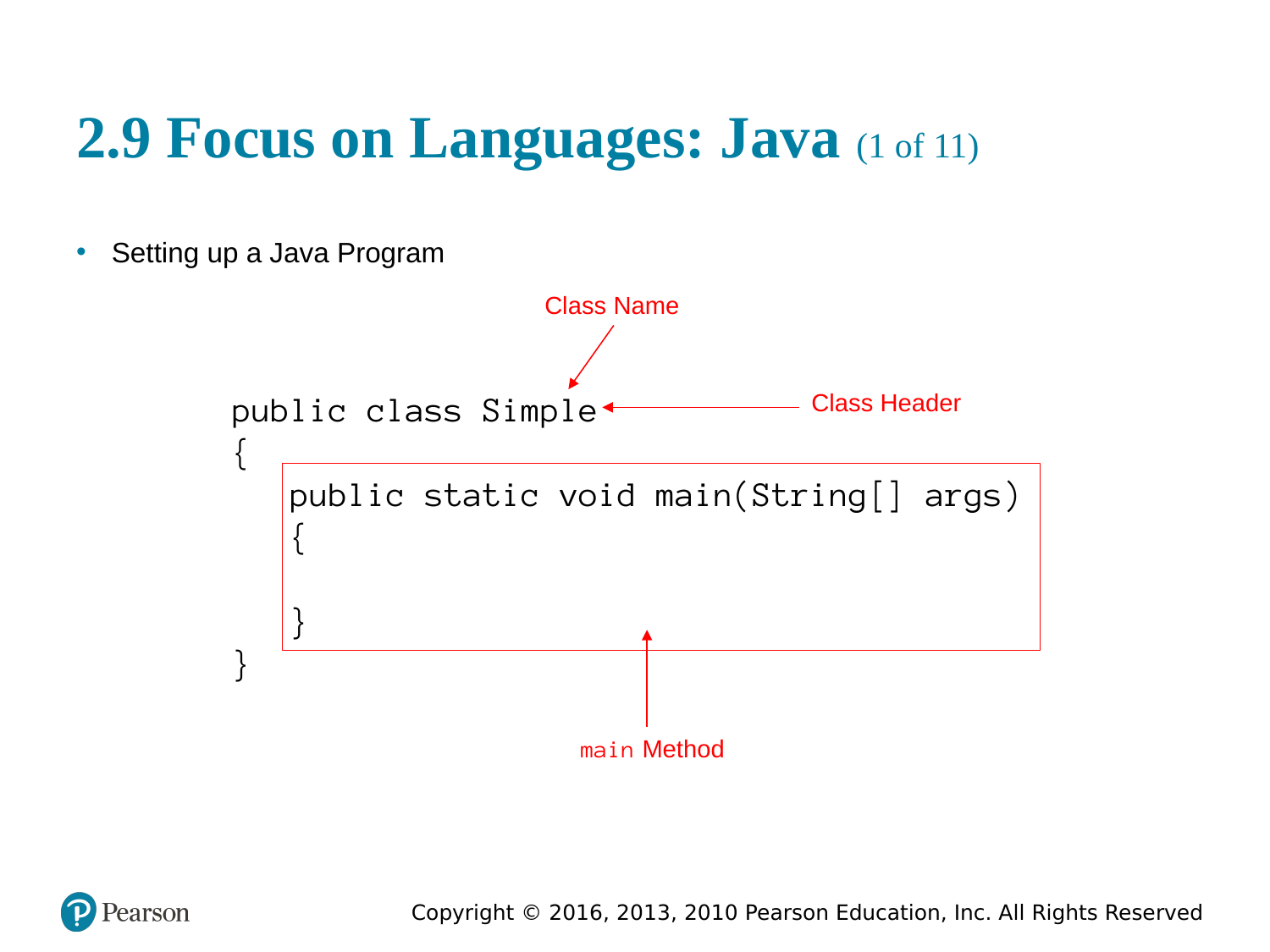

# 2.9 Focus on Languages: Java (1 of 11)
Setting up a Java Program
Class Name
public class Simple
{
   public static void main(String[] args)
   {
   }
}
Class Header

main Method